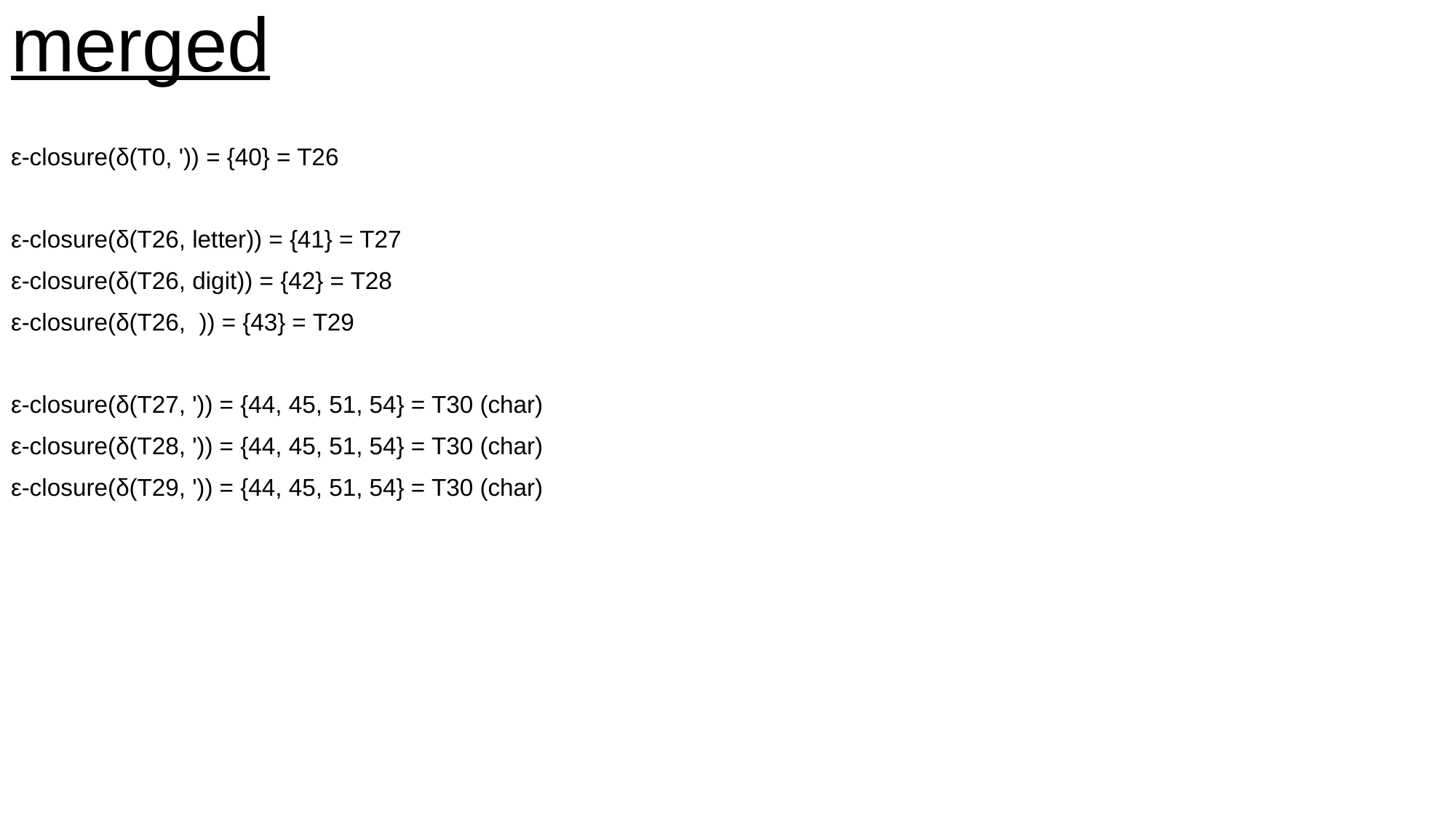

# merged
ε-closure(δ(T0, ')) = {40} = T26

ε-closure(δ(T26, letter)) = {41} = T27
ε-closure(δ(T26, digit)) = {42} = T28
ε-closure(δ(T26,  )) = {43} = T29

ε-closure(δ(T27, ')) = {44, 45, 51, 54} = T30 (char)
ε-closure(δ(T28, ')) = {44, 45, 51, 54} = T30 (char)
ε-closure(δ(T29, ')) = {44, 45, 51, 54} = T30 (char)